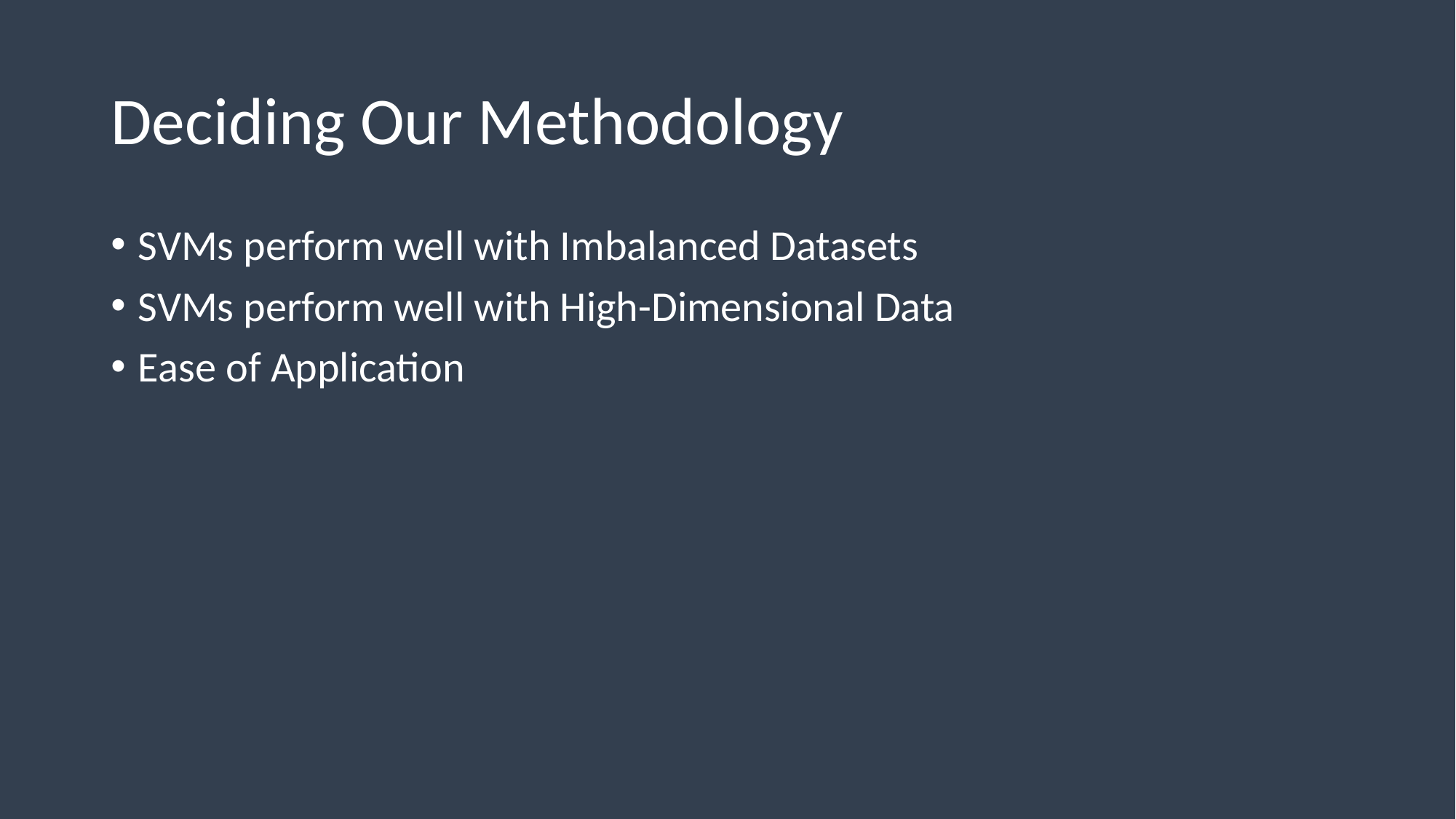

# Deciding Our Methodology
SVMs perform well with Imbalanced Datasets
SVMs perform well with High-Dimensional Data
Ease of Application